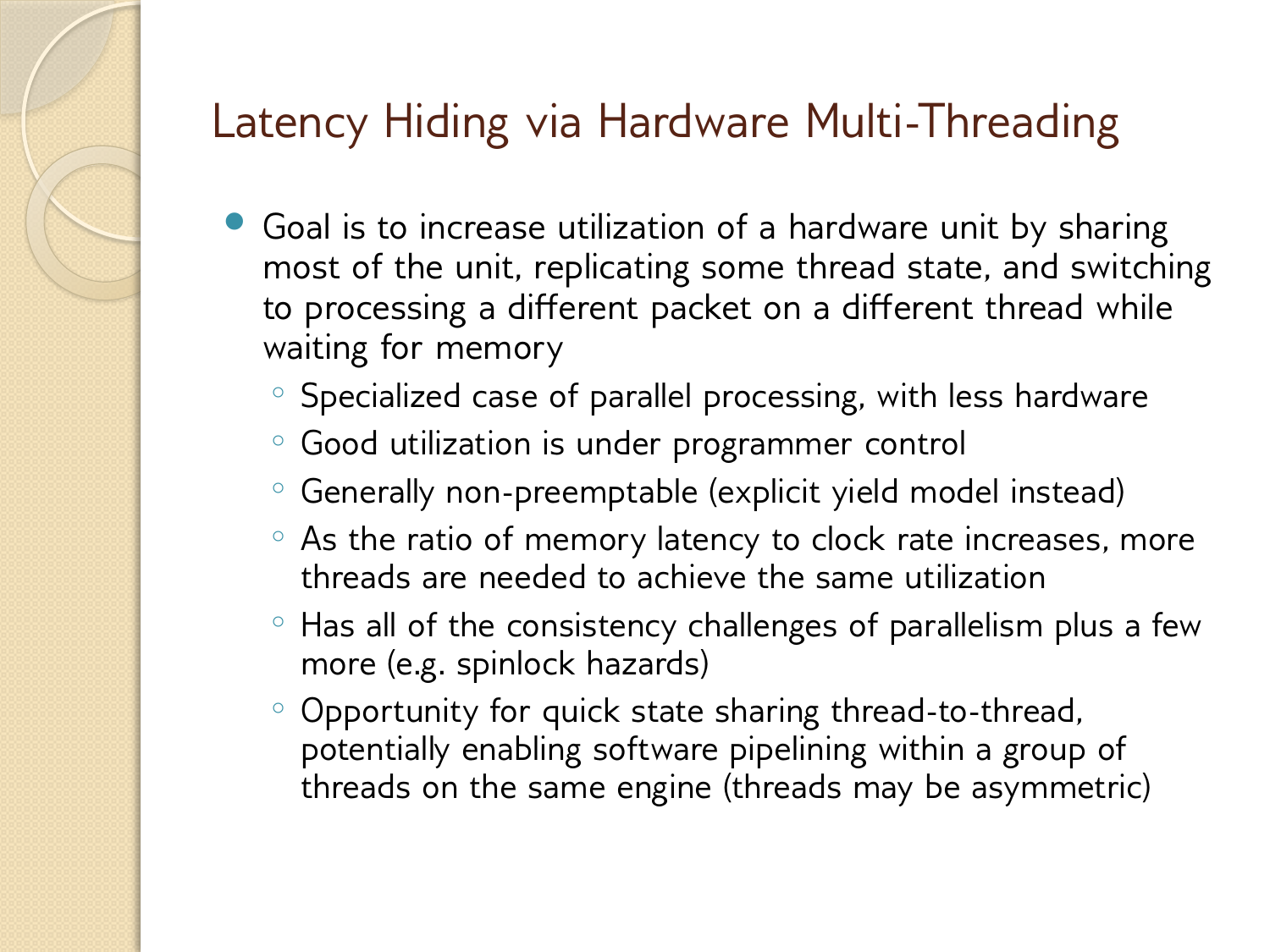

# Latency Hiding via Hardware Multi-Threading
Goal is to increase utilization of a hardware unit by sharing most of the unit, replicating some thread state, and switching to processing a different packet on a different thread while waiting for memory
Specialized case of parallel processing, with less hardware
Good utilization is under programmer control
Generally non-preemptable (explicit yield model instead)
As the ratio of memory latency to clock rate increases, more threads are needed to achieve the same utilization
Has all of the consistency challenges of parallelism plus a few more (e.g. spinlock hazards)
Opportunity for quick state sharing thread-to-thread, potentially enabling software pipelining within a group of threads on the same engine (threads may be asymmetric)